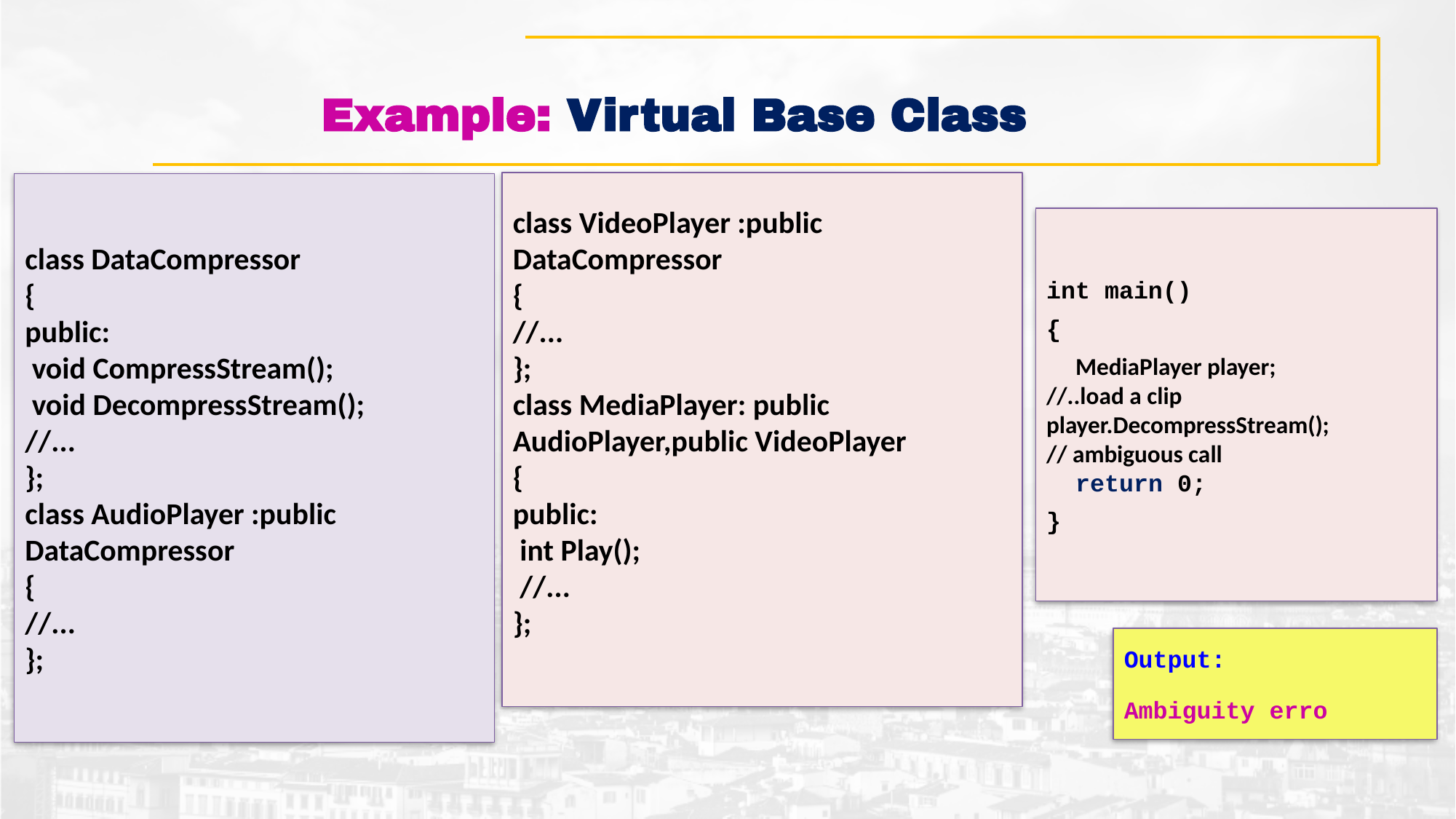

# Example: Virtual Base Class
class VideoPlayer :public DataCompressor
{
//...
};
class MediaPlayer: public AudioPlayer,public VideoPlayer
{
public:
 int Play();
 //...
};

class DataCompressor
{
public:
 void CompressStream();
 void DecompressStream();
//...
};
class AudioPlayer :public DataCompressor
{
//...
};
int main()
{
  MediaPlayer player;
//..load a clip
player.DecompressStream();
// ambiguous call
  return 0;
}
Output:

Ambiguity erro